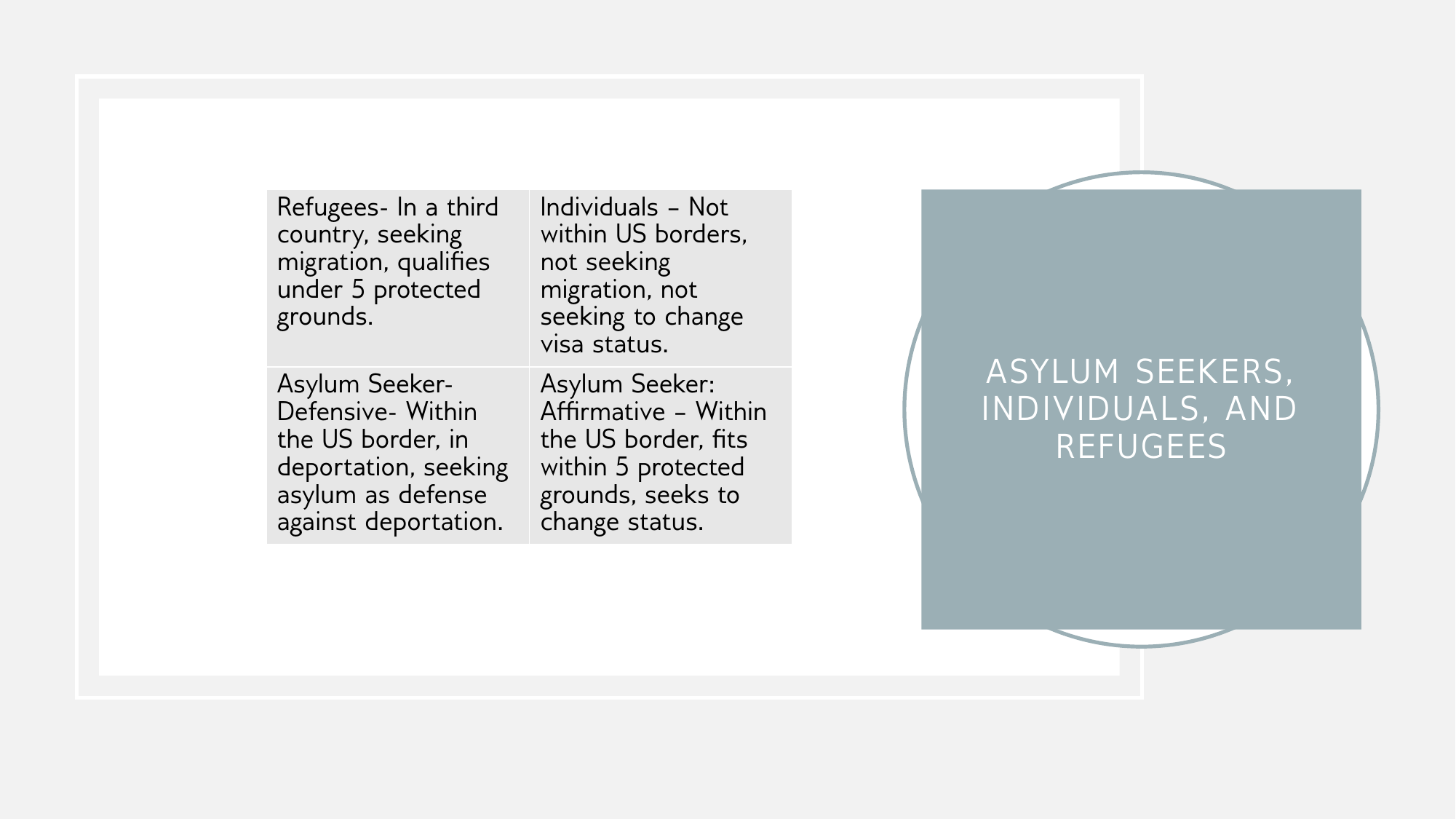

| Refugees- In a third country, seeking migration, qualifies under 5 protected grounds. | Individuals – Not within US borders, not seeking migration, not seeking to change visa status. |
| --- | --- |
| Asylum Seeker-Defensive- Within the US border, in deportation, seeking asylum as defense against deportation. | Asylum Seeker: Affirmative – Within the US border, fits within 5 protected grounds, seeks to change status. |
# Asylum Seekers, individuals, and refugees